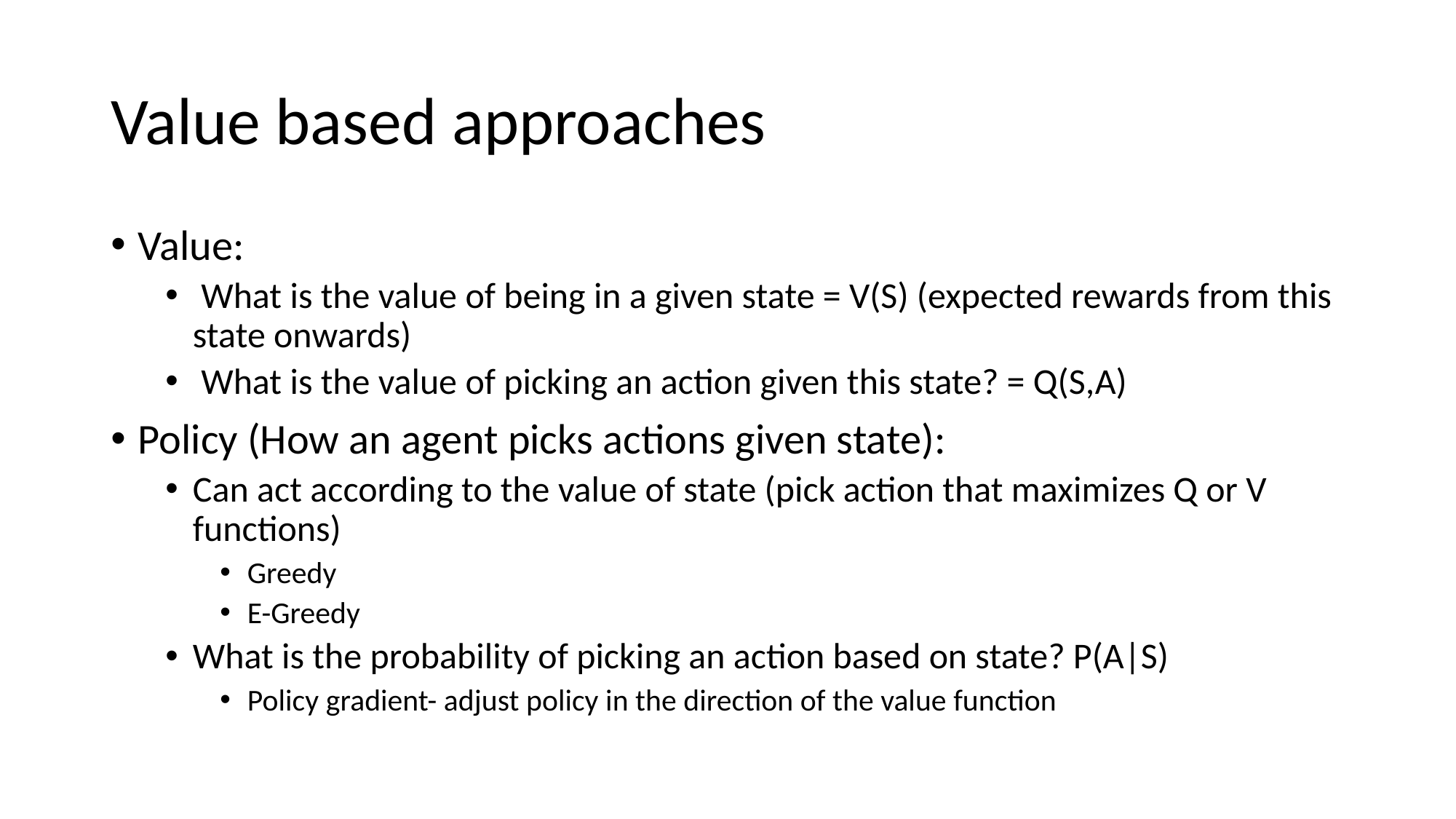

# Value based approaches
Value:
 What is the value of being in a given state = V(S) (expected rewards from this state onwards)
 What is the value of picking an action given this state? = Q(S,A)
Policy (How an agent picks actions given state):
Can act according to the value of state (pick action that maximizes Q or V functions)
Greedy
E-Greedy
What is the probability of picking an action based on state? P(A|S)
Policy gradient- adjust policy in the direction of the value function